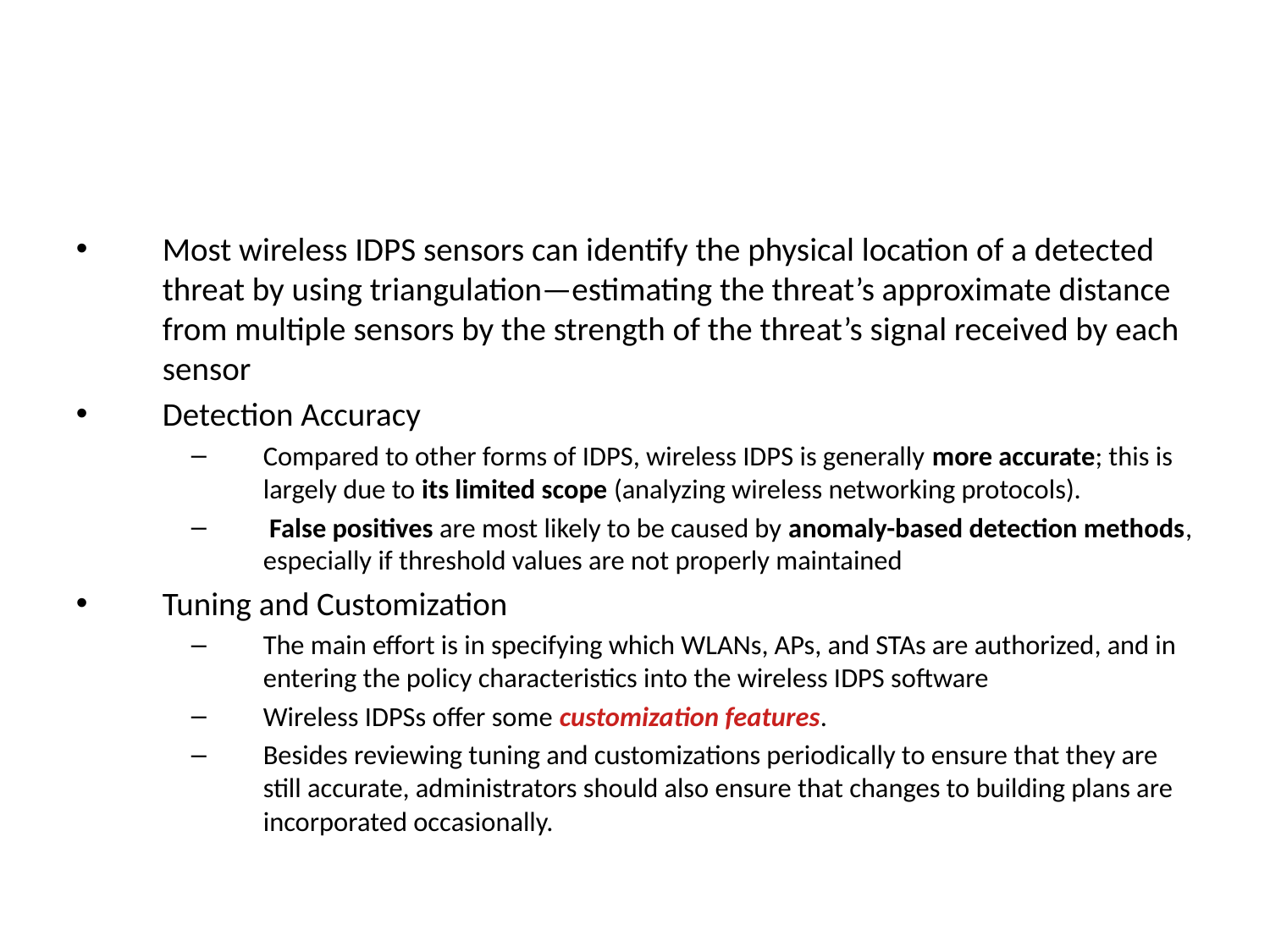

Most wireless IDPS sensors can identify the physical location of a detected threat by using triangulation—estimating the threat’s approximate distance from multiple sensors by the strength of the threat’s signal received by each sensor
Detection Accuracy
Compared to other forms of IDPS, wireless IDPS is generally more accurate; this is largely due to its limited scope (analyzing wireless networking protocols).
 False positives are most likely to be caused by anomaly-based detection methods, especially if threshold values are not properly maintained
Tuning and Customization
The main effort is in specifying which WLANs, APs, and STAs are authorized, and in entering the policy characteristics into the wireless IDPS software
Wireless IDPSs offer some customization features.
Besides reviewing tuning and customizations periodically to ensure that they are still accurate, administrators should also ensure that changes to building plans are incorporated occasionally.